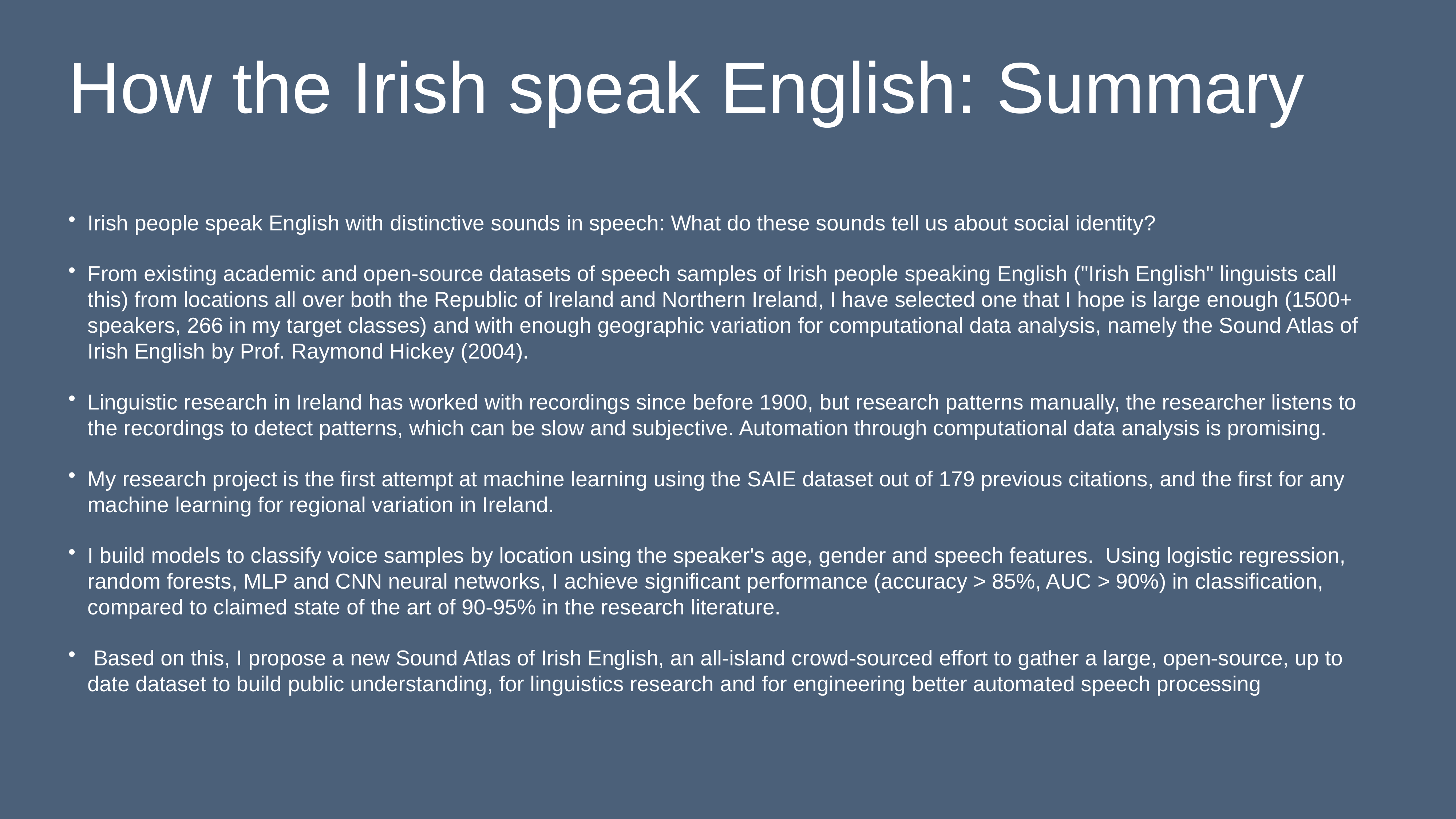

# How the Irish speak English: Summary
Irish people speak English with distinctive sounds in speech: What do these sounds tell us about social identity?
From existing academic and open-source datasets of speech samples of Irish people speaking English ("Irish English" linguists call this) from locations all over both the Republic of Ireland and Northern Ireland, I have selected one that I hope is large enough (1500+ speakers, 266 in my target classes) and with enough geographic variation for computational data analysis, namely the Sound Atlas of Irish English by Prof. Raymond Hickey (2004).
Linguistic research in Ireland has worked with recordings since before 1900, but research patterns manually, the researcher listens to the recordings to detect patterns, which can be slow and subjective. Automation through computational data analysis is promising.
My research project is the first attempt at machine learning using the SAIE dataset out of 179 previous citations, and the first for any machine learning for regional variation in Ireland.
I build models to classify voice samples by location using the speaker's age, gender and speech features.  Using logistic regression, random forests, MLP and CNN neural networks, I achieve significant performance (accuracy > 85%, AUC > 90%) in classification, compared to claimed state of the art of 90-95% in the research literature.
 Based on this, I propose a new Sound Atlas of Irish English, an all-island crowd-sourced effort to gather a large, open-source, up to date dataset to build public understanding, for linguistics research and for engineering better automated speech processing
4